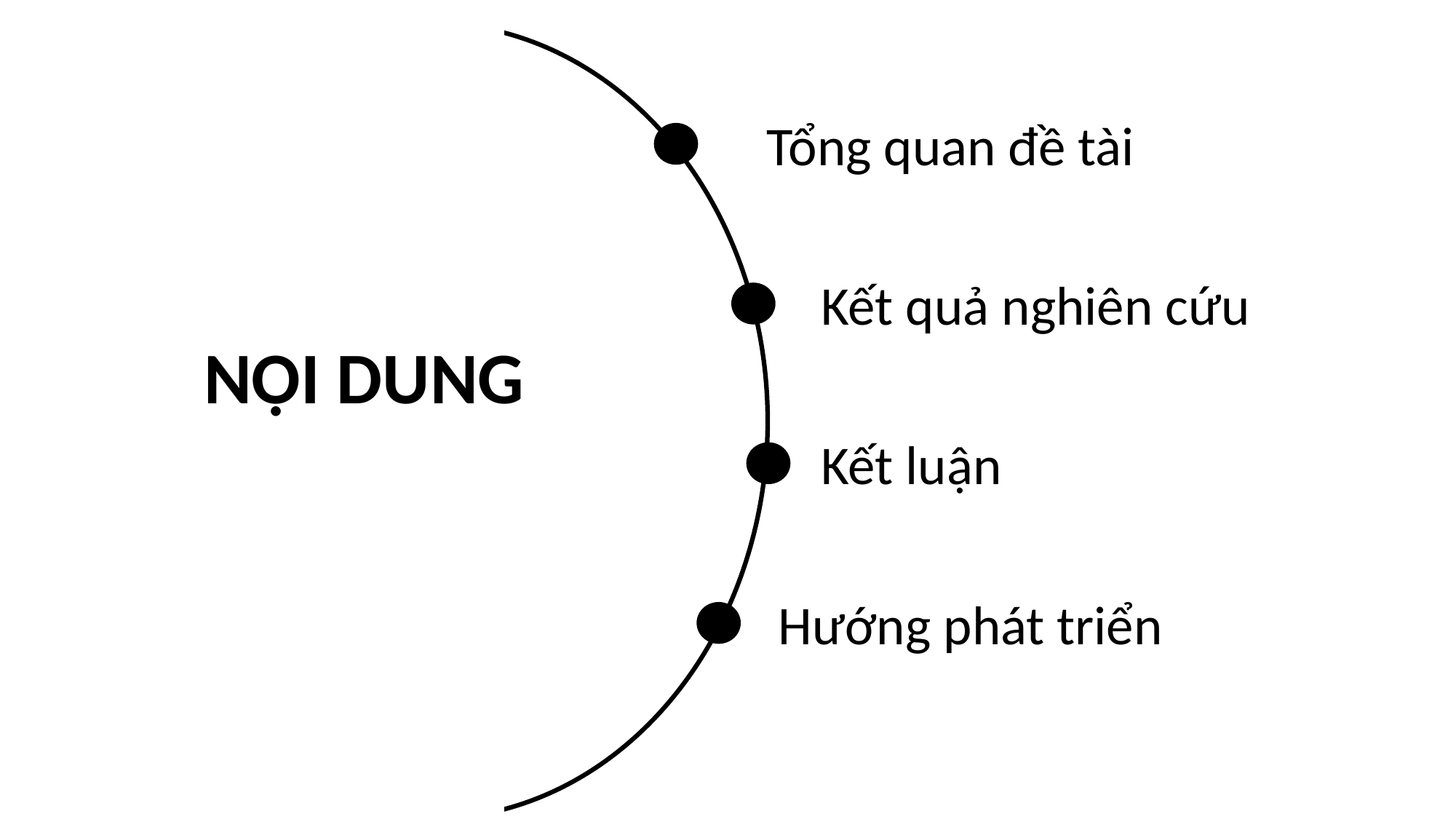

Tổng quan đề tài

Kết quả nghiên cứu

NỘI DUNG
Kết luận

Hướng phát triển